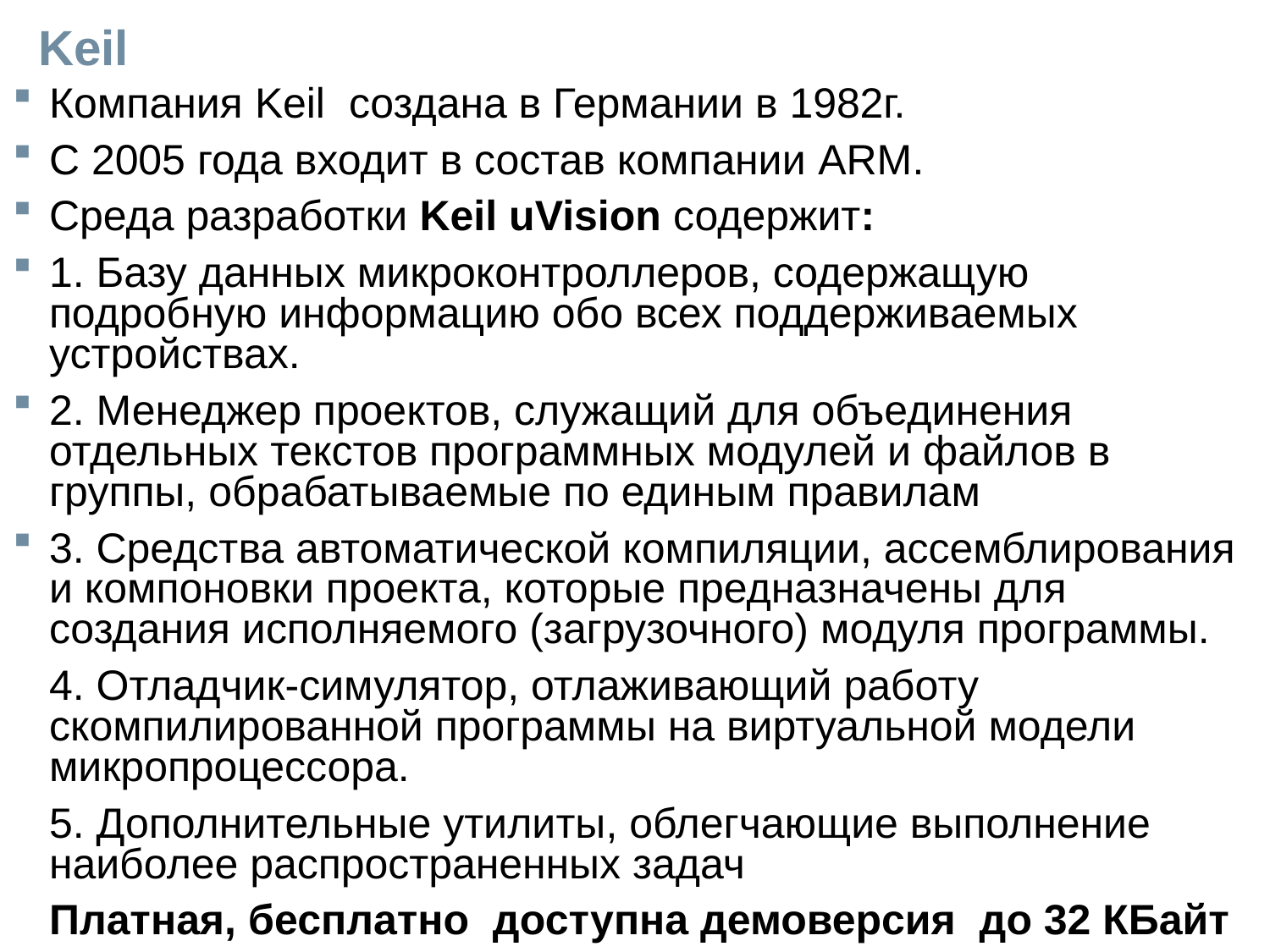

# Keil
Компания Keil  создана в Германии в 1982г.
С 2005 года входит в состав компании ARM.
Среда разработки Keil uVision содержит:
1. Базу данных микроконтроллеров, содержащую подробную информацию обо всех поддерживаемых устройствах.
2. Менеджер проектов, служащий для объединения отдельных текстов программных модулей и файлов в группы, обрабатываемые по единым правилам
3. Средства автоматической компиляции, ассемблирования и компоновки проекта, которые предназначены для создания исполняемого (загрузочного) модуля программы.
	4. Отладчик-симулятор, отлаживающий работу скомпилированной программы на виртуальной модели микропроцессора.
	5. Дополнительные утилиты, облегчающие выполнение наиболее распространенных задач
	Платная, бесплатно  доступна демоверсия  до 32 КБайт